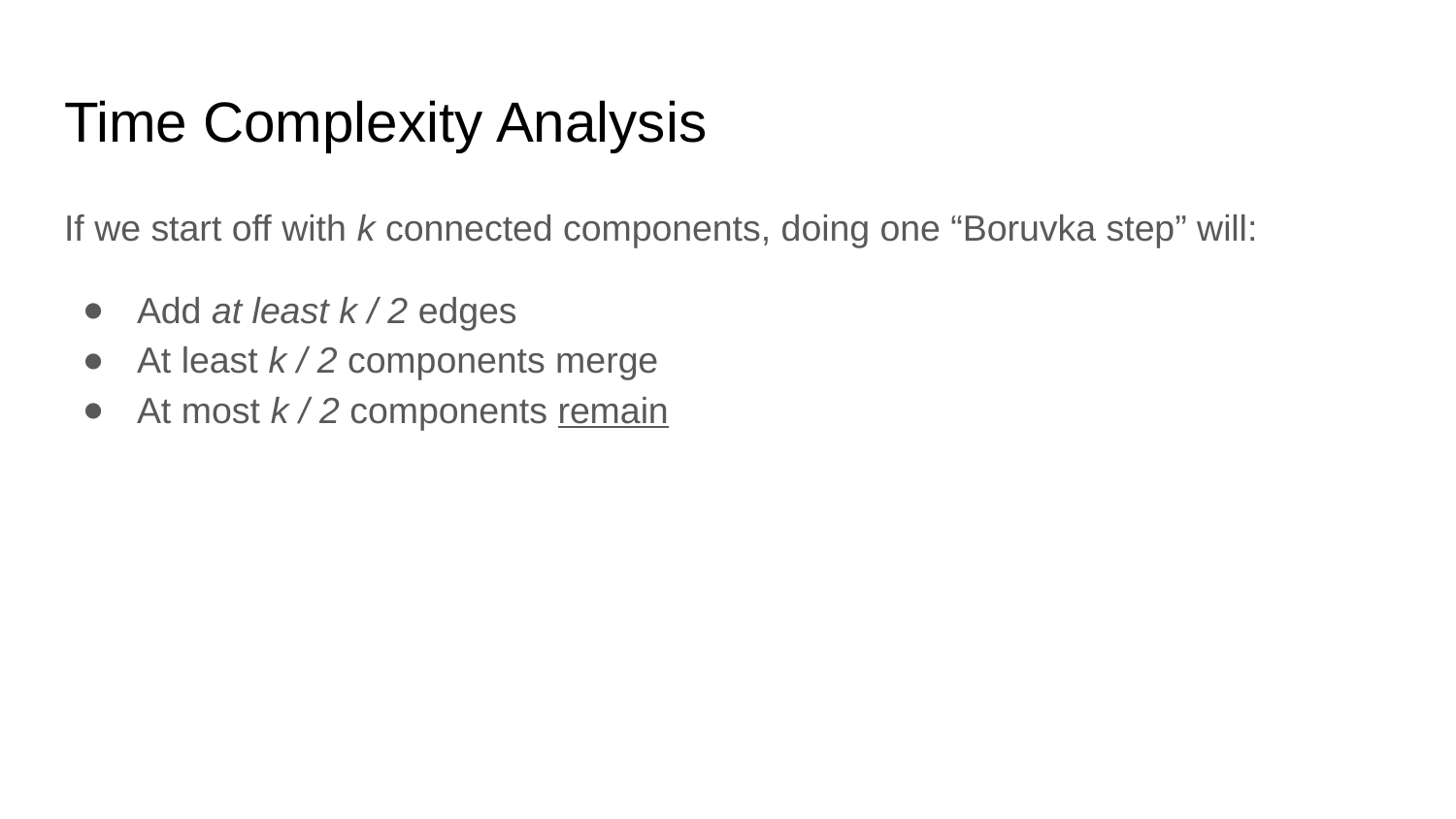

# Time Complexity Analysis
If we start off with k connected components, doing one “Boruvka step” will:
Add at least k / 2 edges
At least k / 2 components merge
At most k / 2 components remain